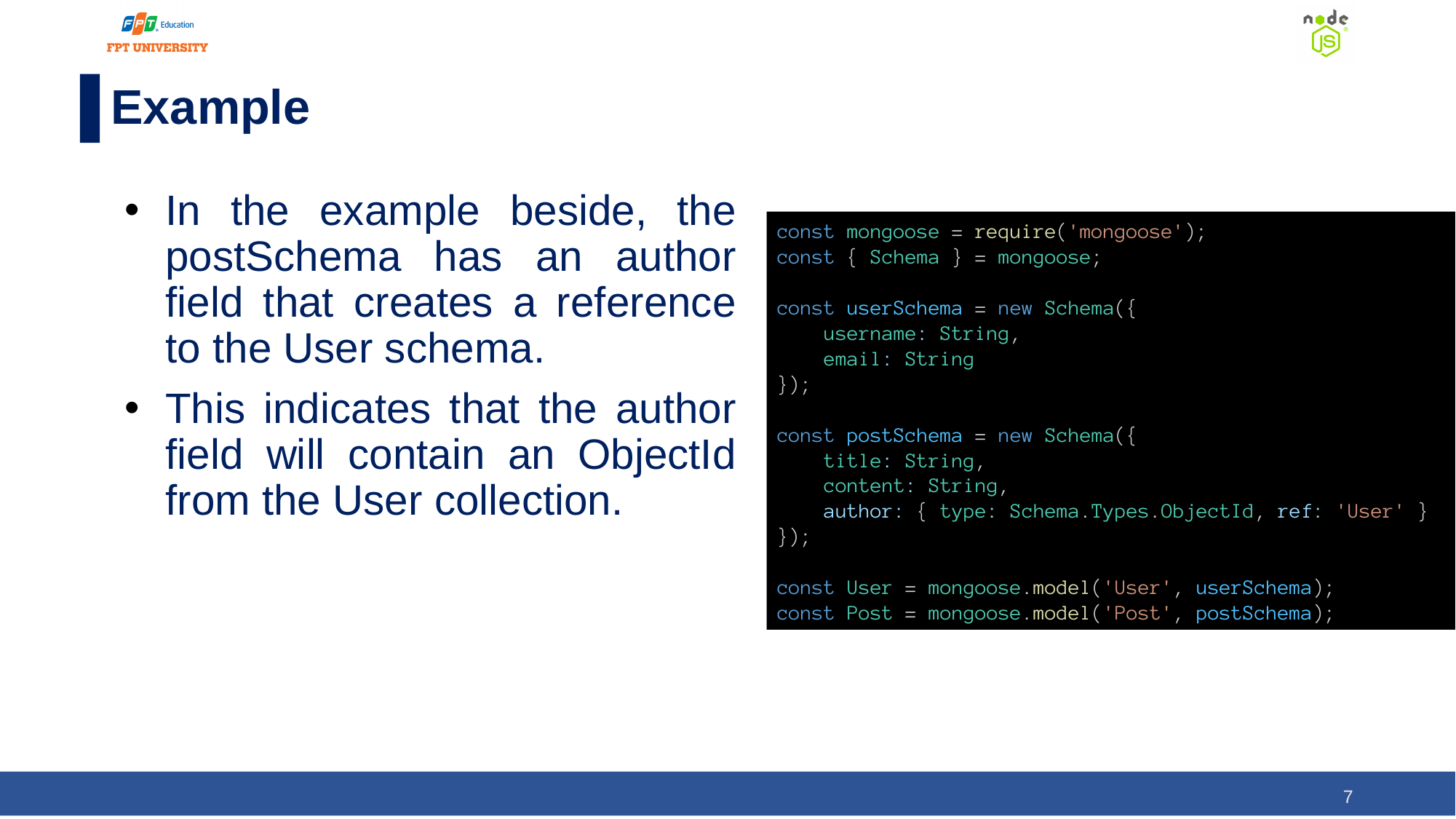

# Example
In the example beside, the postSchema has an author field that creates a reference to the User schema.
This indicates that the author field will contain an ObjectId from the User collection.
const mongoose = require('mongoose');
const { Schema } = mongoose;
const userSchema = new Schema({
    username: String,
    email: String
});
const postSchema = new Schema({
    title: String,
    content: String,
    author: { type: Schema.Types.ObjectId, ref: 'User' }
});
const User = mongoose.model('User', userSchema);
const Post = mongoose.model('Post', postSchema);
7